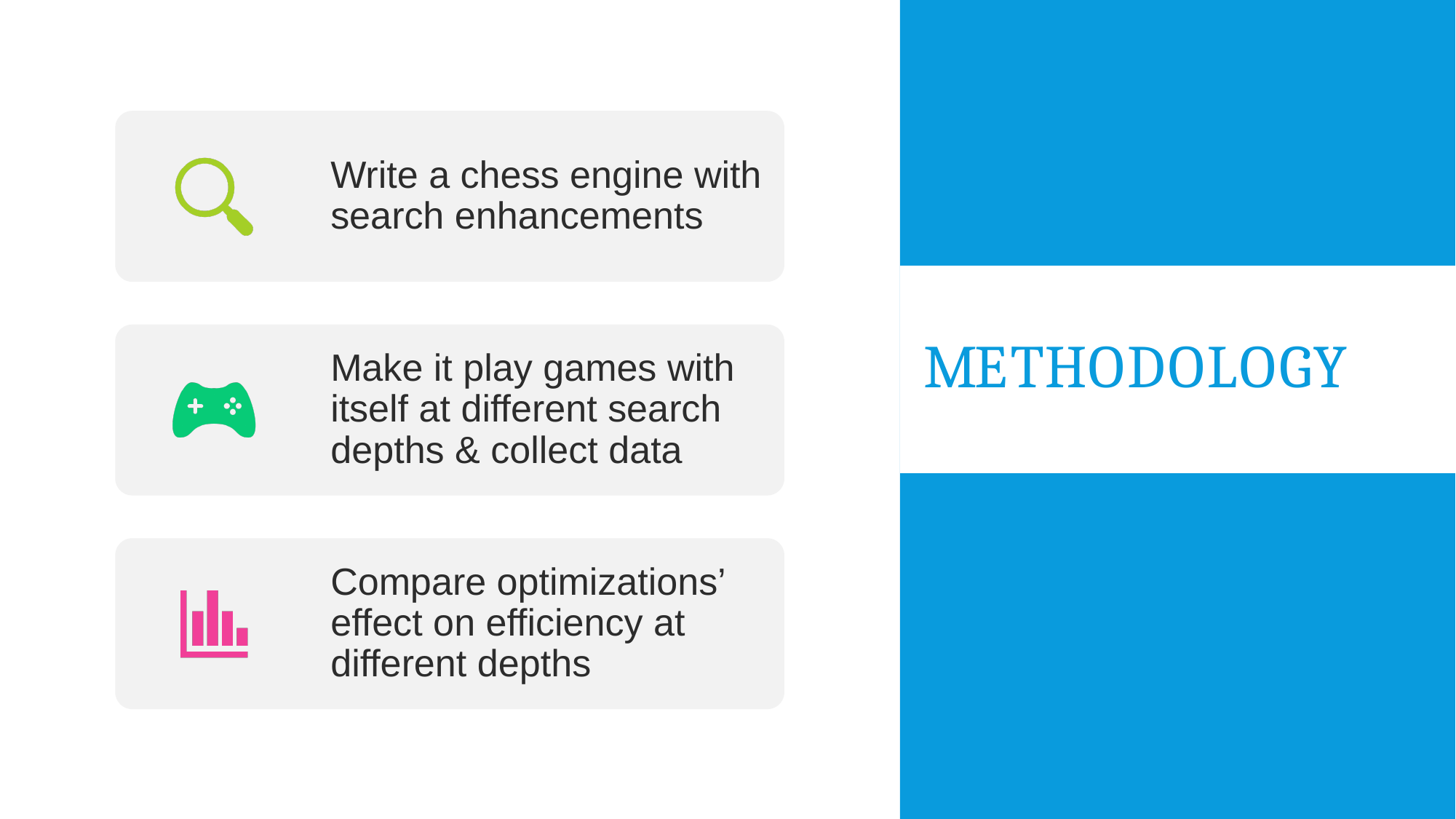

Write a chess engine with search enhancements
Make it play games with itself at different search depths & collect data
Compare optimizations’ effect on efficiency at different depths

# Methodology